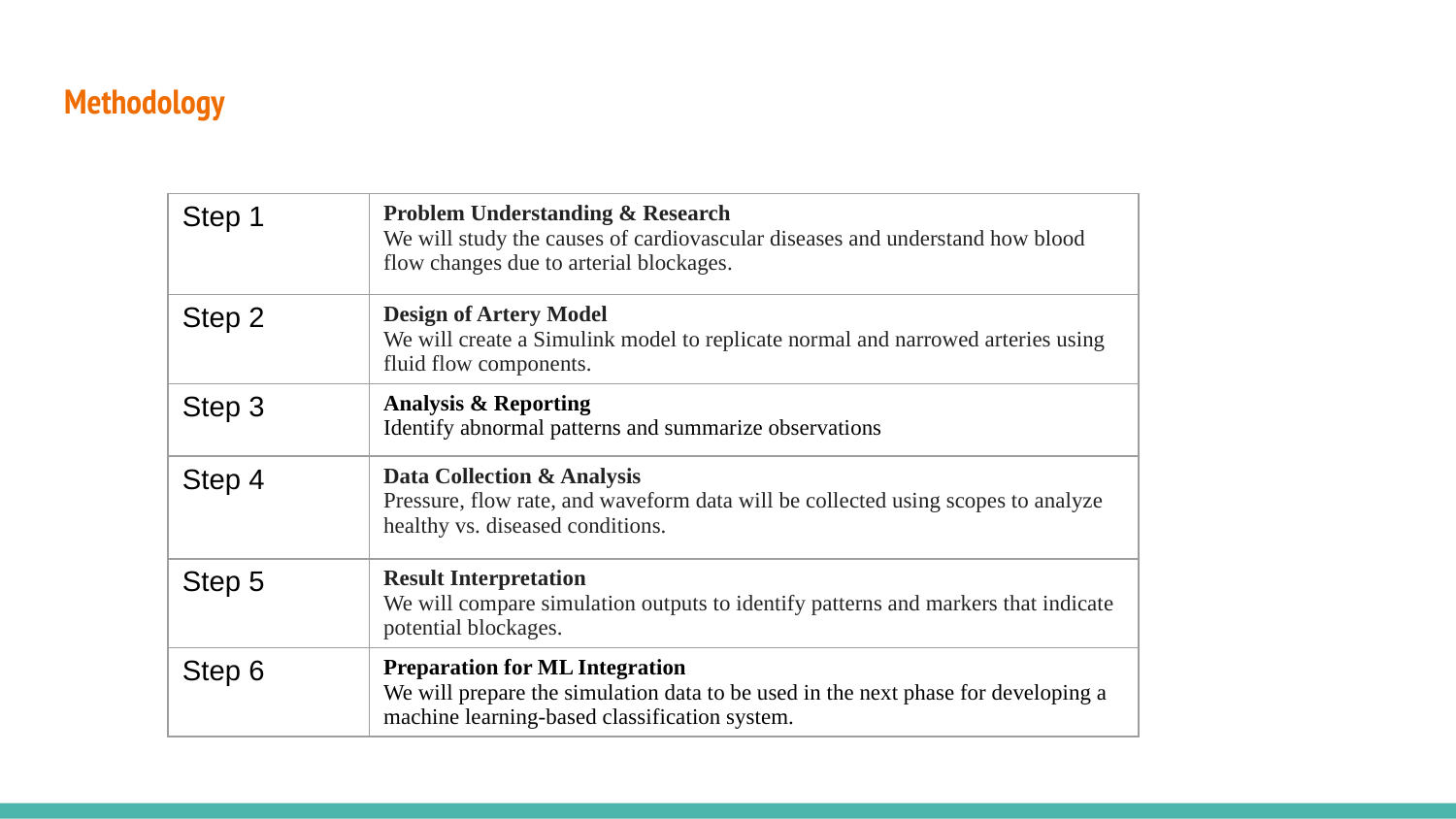

# Methodology
| Step 1 | Problem Understanding & Research We will study the causes of cardiovascular diseases and understand how blood flow changes due to arterial blockages. |
| --- | --- |
| Step 2 | Design of Artery Model We will create a Simulink model to replicate normal and narrowed arteries using fluid flow components. |
| Step 3 | Analysis & Reporting Identify abnormal patterns and summarize observations |
| Step 4 | Data Collection & Analysis Pressure, flow rate, and waveform data will be collected using scopes to analyze healthy vs. diseased conditions. |
| Step 5 | Result Interpretation We will compare simulation outputs to identify patterns and markers that indicate potential blockages. |
| Step 6 | Preparation for ML Integration We will prepare the simulation data to be used in the next phase for developing a machine learning-based classification system. |